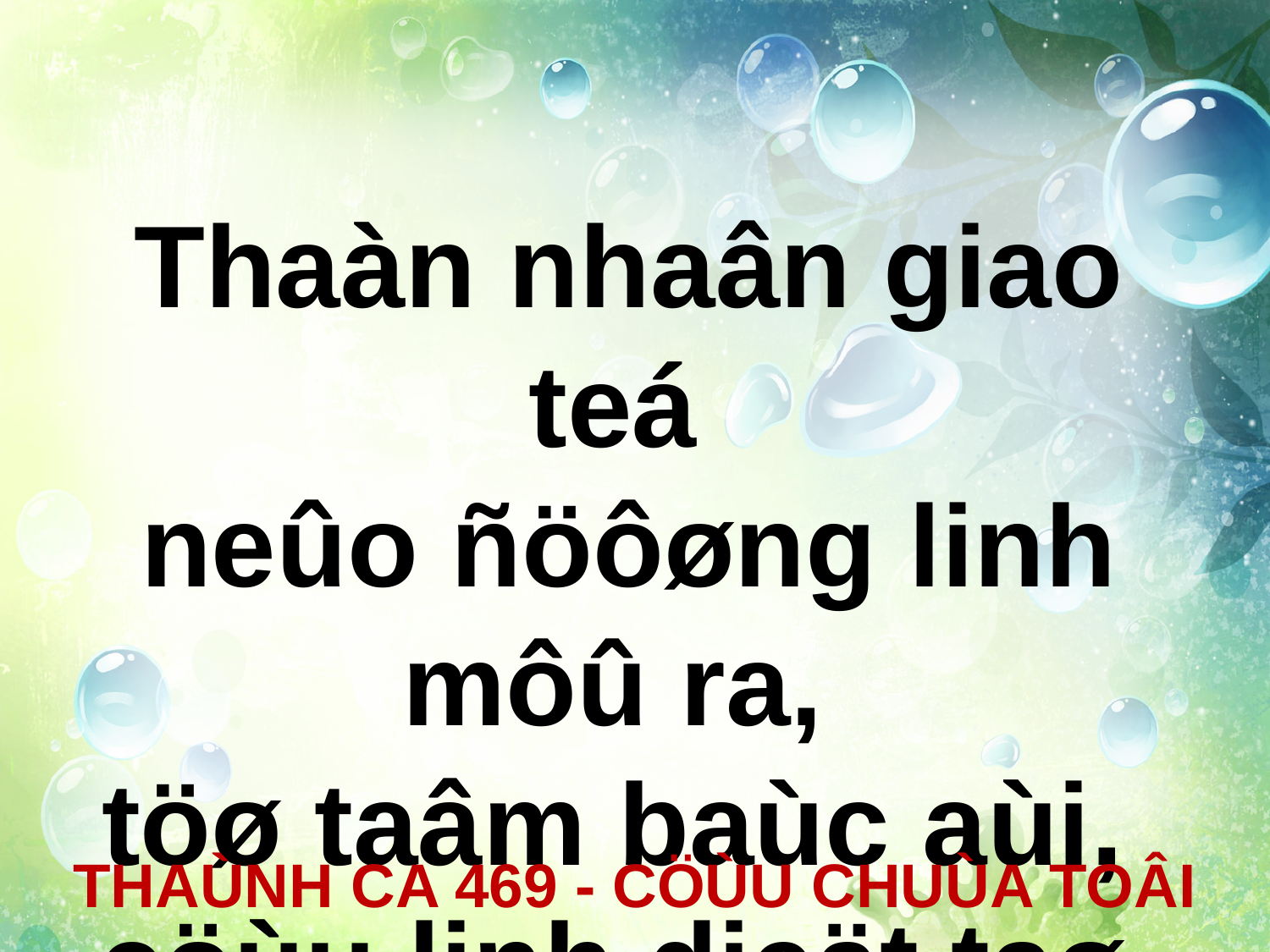

Thaàn nhaân giao teá
neûo ñöôøng linh môû ra,
töø taâm baùc aùi,
cöùu linh dieät taø.
THAÙNH CA 469 - CÖÙU CHUÙA TOÂI